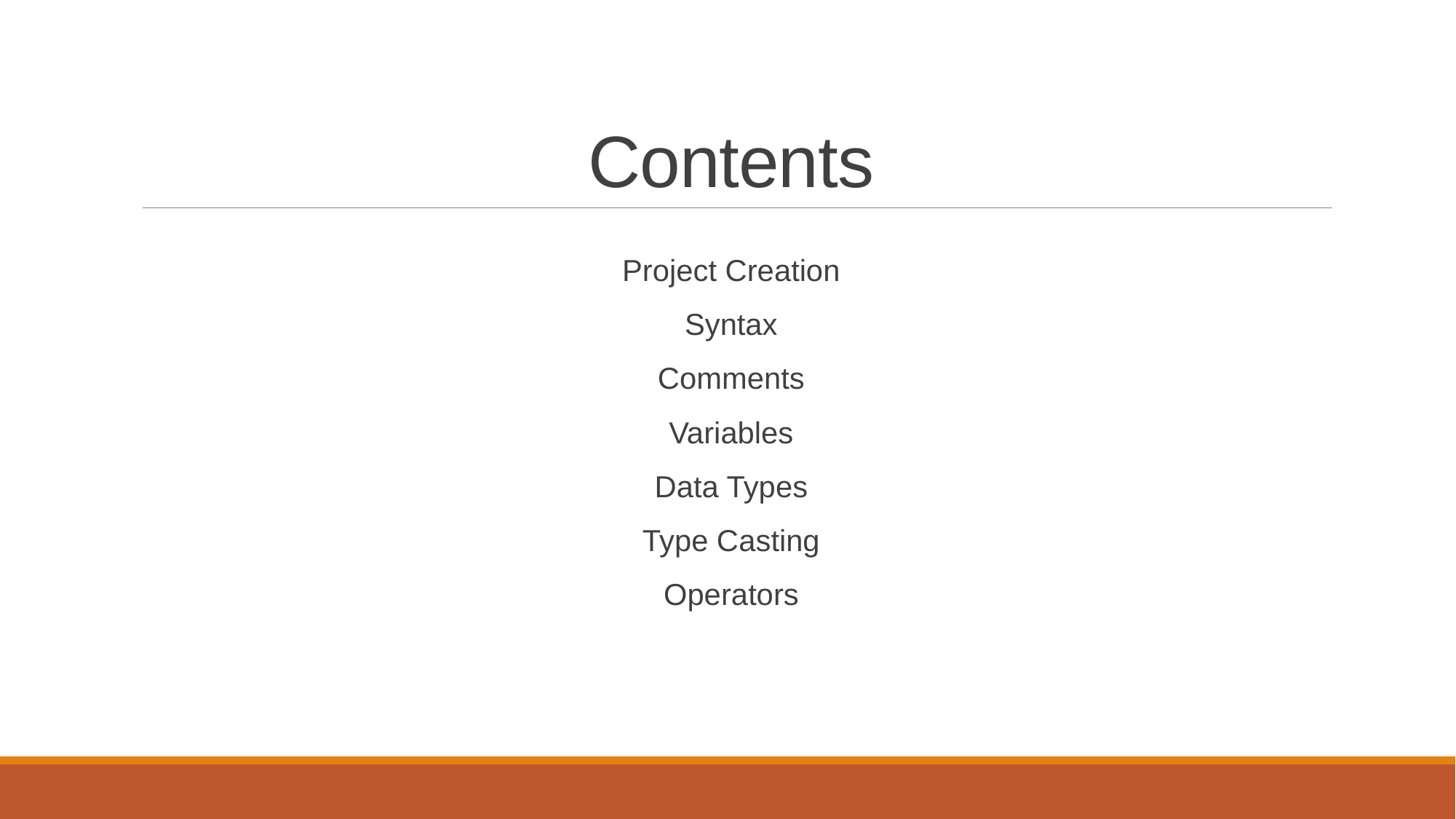

# Contents
Project Creation
Syntax
Comments
Variables
Data Types
Type Casting
Operators